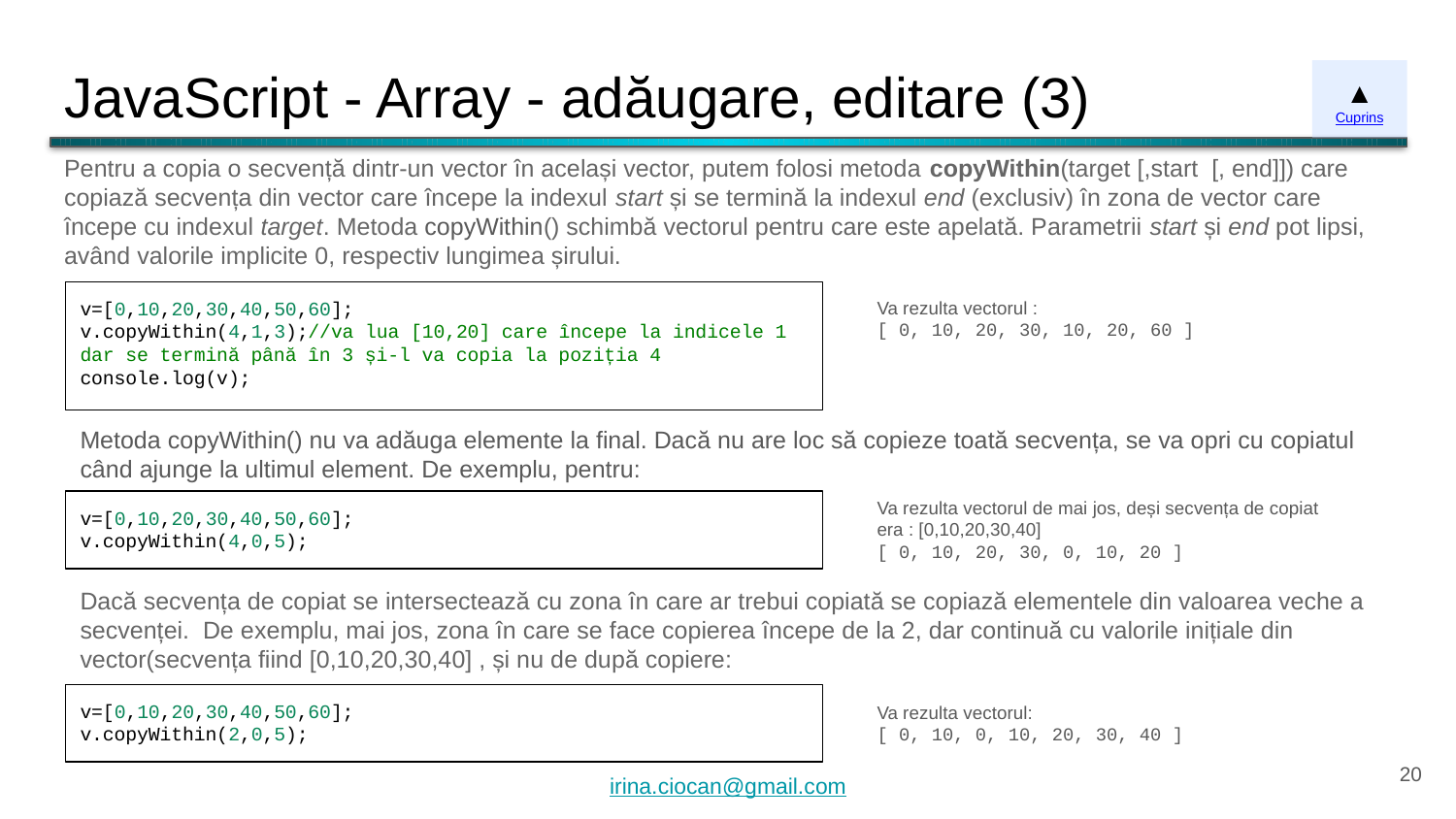

# JavaScript - Array - adăugare, editare (3)
▲
Cuprins

Pentru a copia o secvență dintr-un vector în același vector, putem folosi metoda copyWithin(target [,start  [, end]]) care copiază secvența din vector care începe la indexul start și se termină la indexul end (exclusiv) în zona de vector care începe cu indexul target. Metoda copyWithin() schimbă vectorul pentru care este apelată. Parametrii start și end pot lipsi, având valorile implicite 0, respectiv lungimea șirului.
v=[0,10,20,30,40,50,60];
v.copyWithin(4,1,3);//va lua [10,20] care începe la indicele 1 dar se termină până în 3 și-l va copia la poziția 4
console.log(v);

Va rezulta vectorul :
[ 0, 10, 20, 30, 10, 20, 60 ]
Metoda copyWithin() nu va adăuga elemente la final. Dacă nu are loc să copieze toată secvența, se va opri cu copiatul când ajunge la ultimul element. De exemplu, pentru:
Va rezulta vectorul de mai jos, deși secvența de copiat era : [0,10,20,30,40]
[ 0, 10, 20, 30, 0, 10, 20 ]
v=[0,10,20,30,40,50,60];
v.copyWithin(4,0,5);

Dacă secvența de copiat se intersectează cu zona în care ar trebui copiată se copiază elementele din valoarea veche a secvenței.  De exemplu, mai jos, zona în care se face copierea începe de la 2, dar continuă cu valorile inițiale din vector(secvența fiind [0,10,20,30,40] , și nu de după copiere:
v=[0,10,20,30,40,50,60];
v.copyWithin(2,0,5);

Va rezulta vectorul:
[ 0, 10, 0, 10, 20, 30, 40 ]
20
irina.ciocan@gmail.com